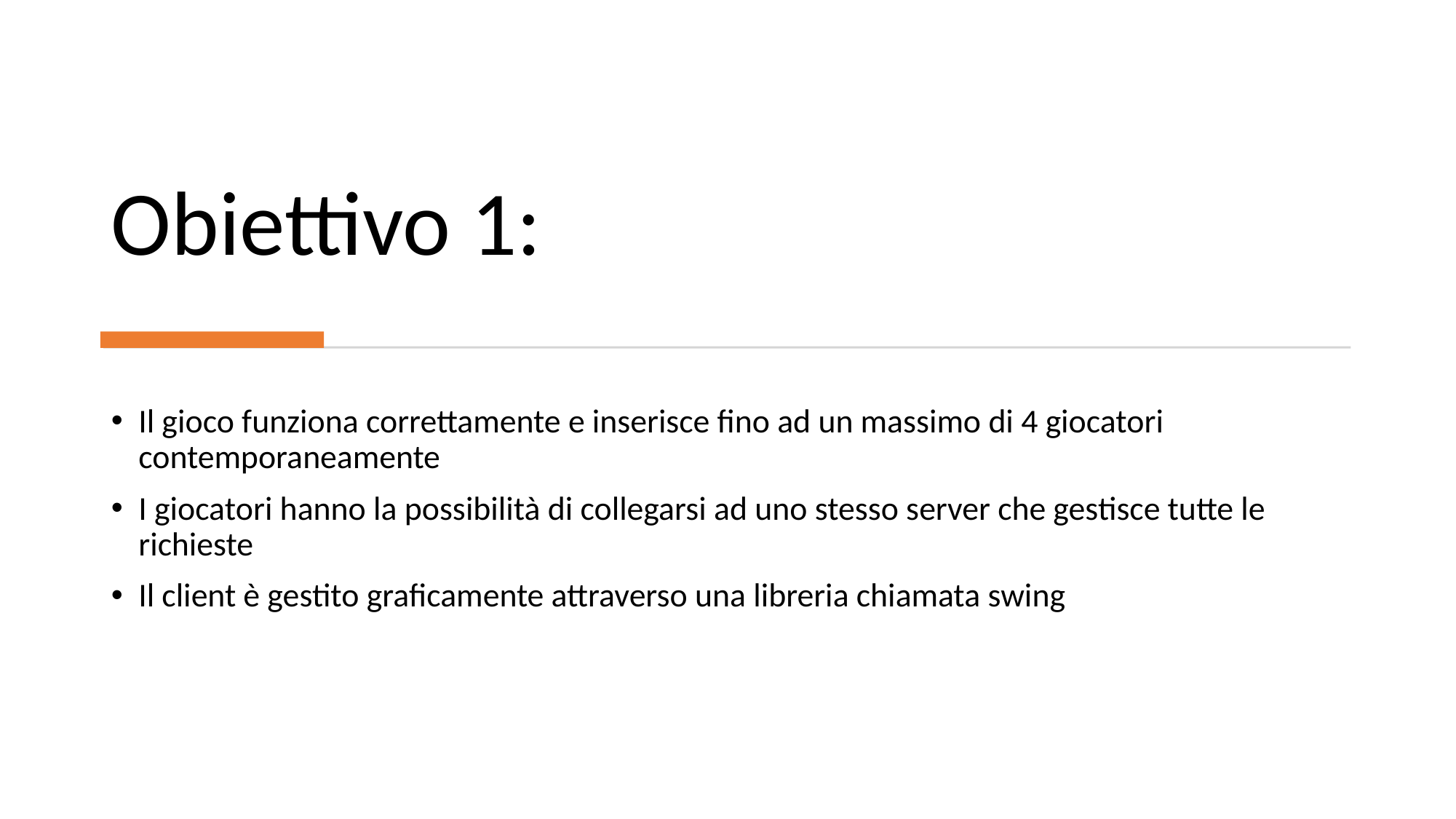

# Obiettivo 1:

Il gioco funziona correttamente e inserisce fino ad un massimo di 4 giocatori contemporaneamente
I giocatori hanno la possibilità di collegarsi ad uno stesso server che gestisce tutte le richieste
Il client è gestito graficamente attraverso una libreria chiamata swing